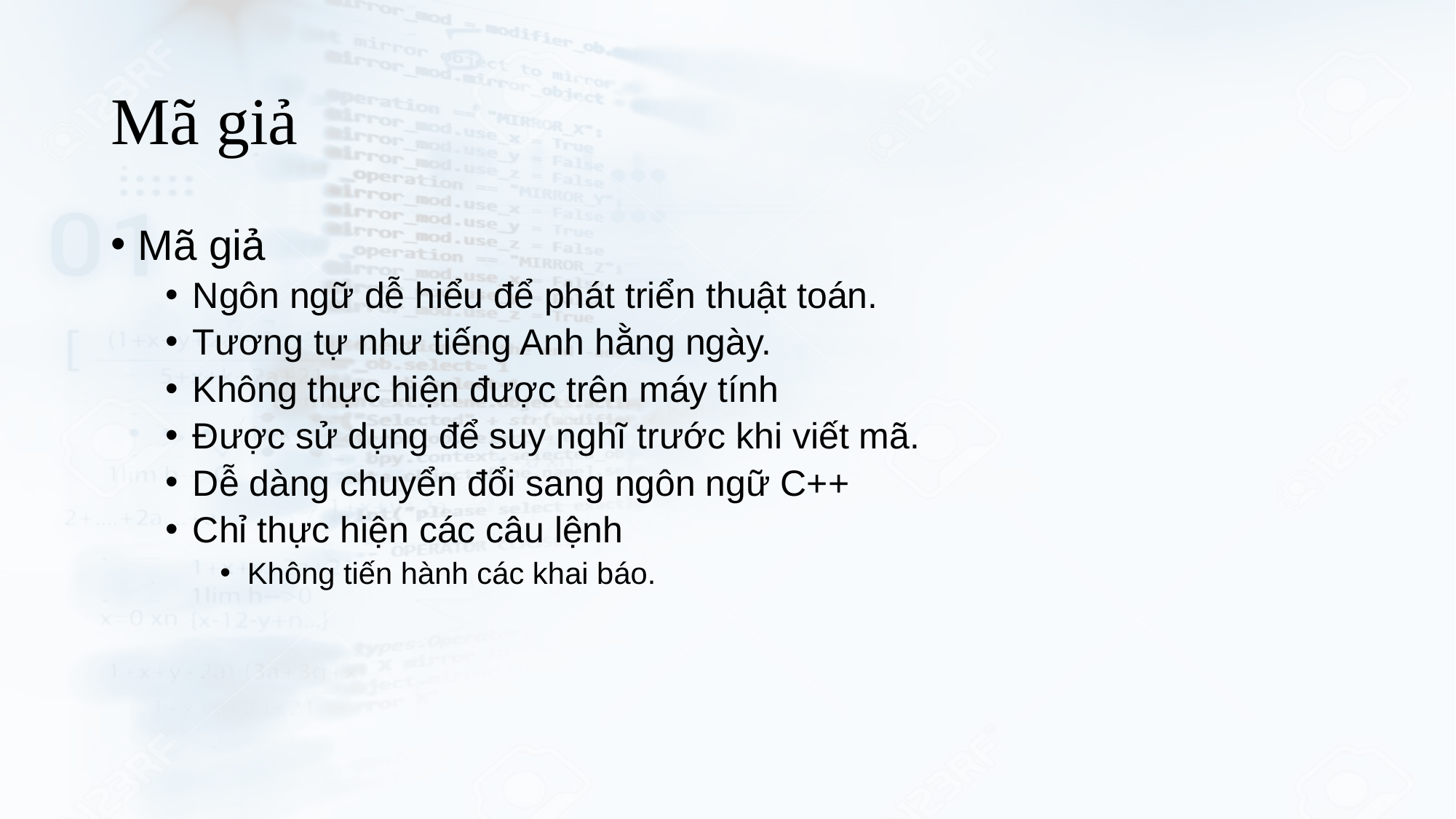

# Mã giả
Mã giả
Ngôn ngữ dễ hiểu để phát triển thuật toán.
Tương tự như tiếng Anh hằng ngày.
Không thực hiện được trên máy tính
Được sử dụng để suy nghĩ trước khi viết mã.
Dễ dàng chuyển đổi sang ngôn ngữ C++
Chỉ thực hiện các câu lệnh
Không tiến hành các khai báo.